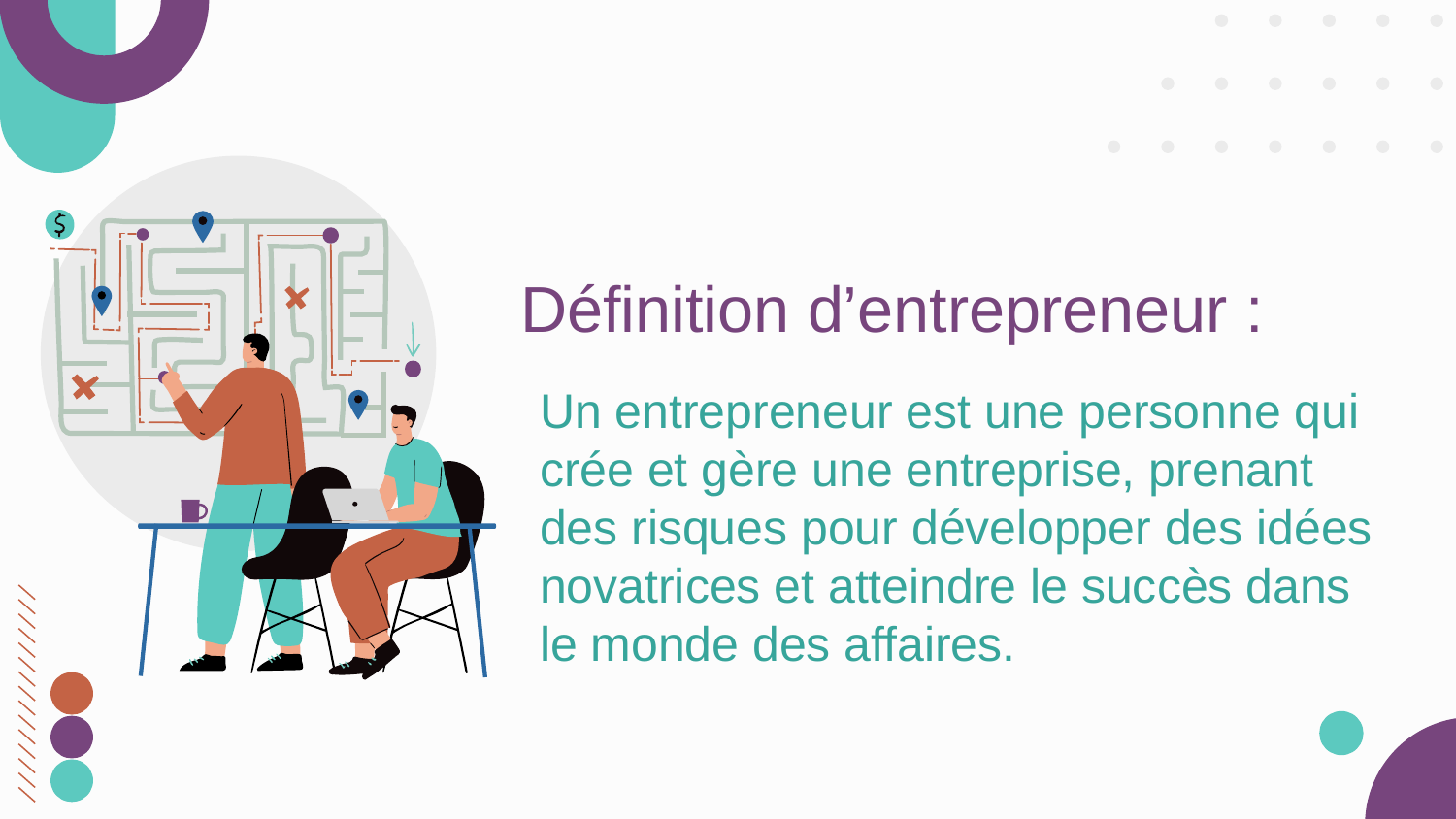

# Définition d’entrepreneur :
Un entrepreneur est une personne qui crée et gère une entreprise, prenant des risques pour développer des idées novatrices et atteindre le succès dans le monde des affaires.